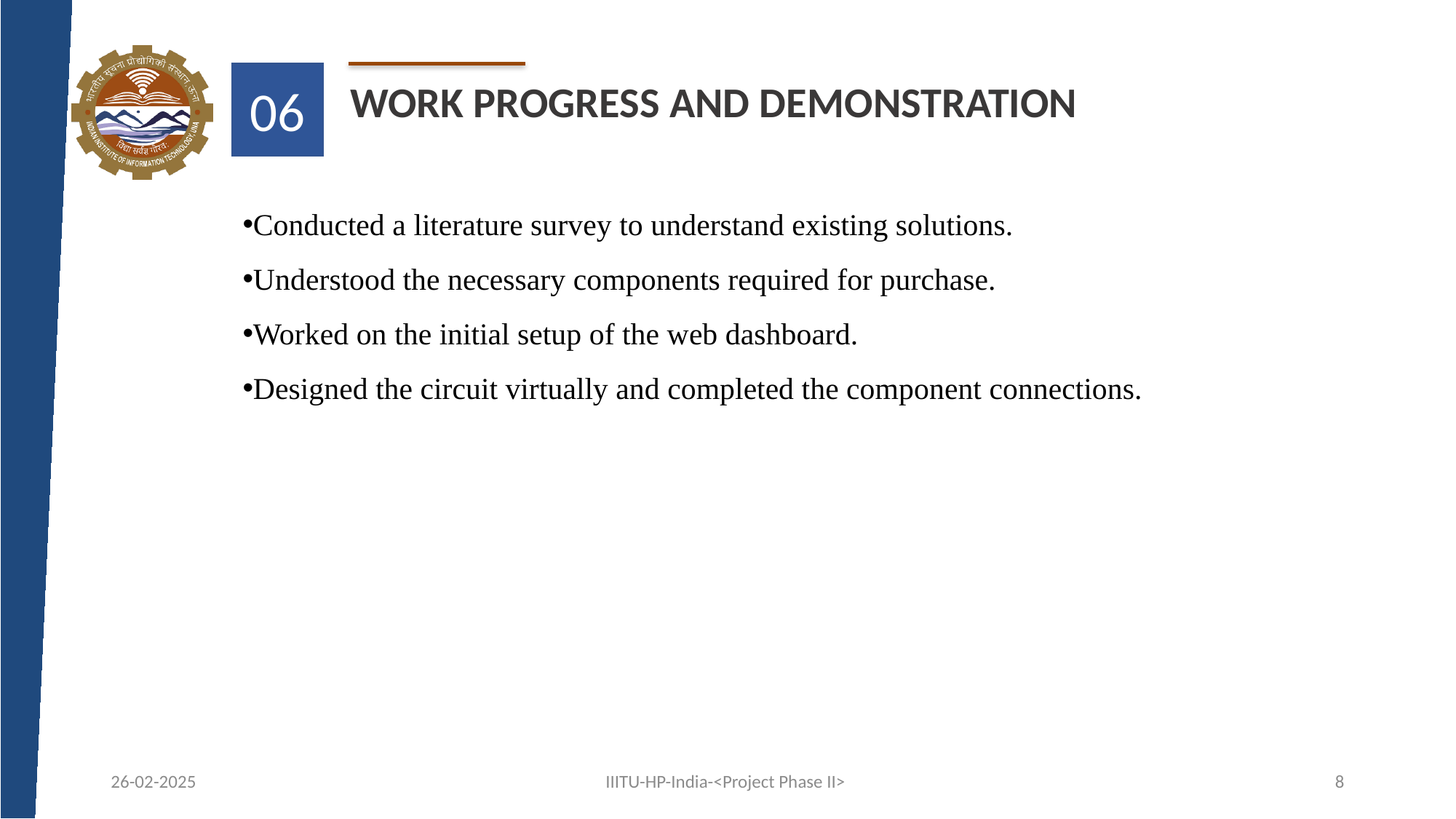

06

WORK PROGRESS AND DEMONSTRATION
Conducted a literature survey to understand existing solutions.
Understood the necessary components required for purchase.
Worked on the initial setup of the web dashboard.
Designed the circuit virtually and completed the component connections.

26-02-2025
IIITU-HP-India-<Project Phase II>
8